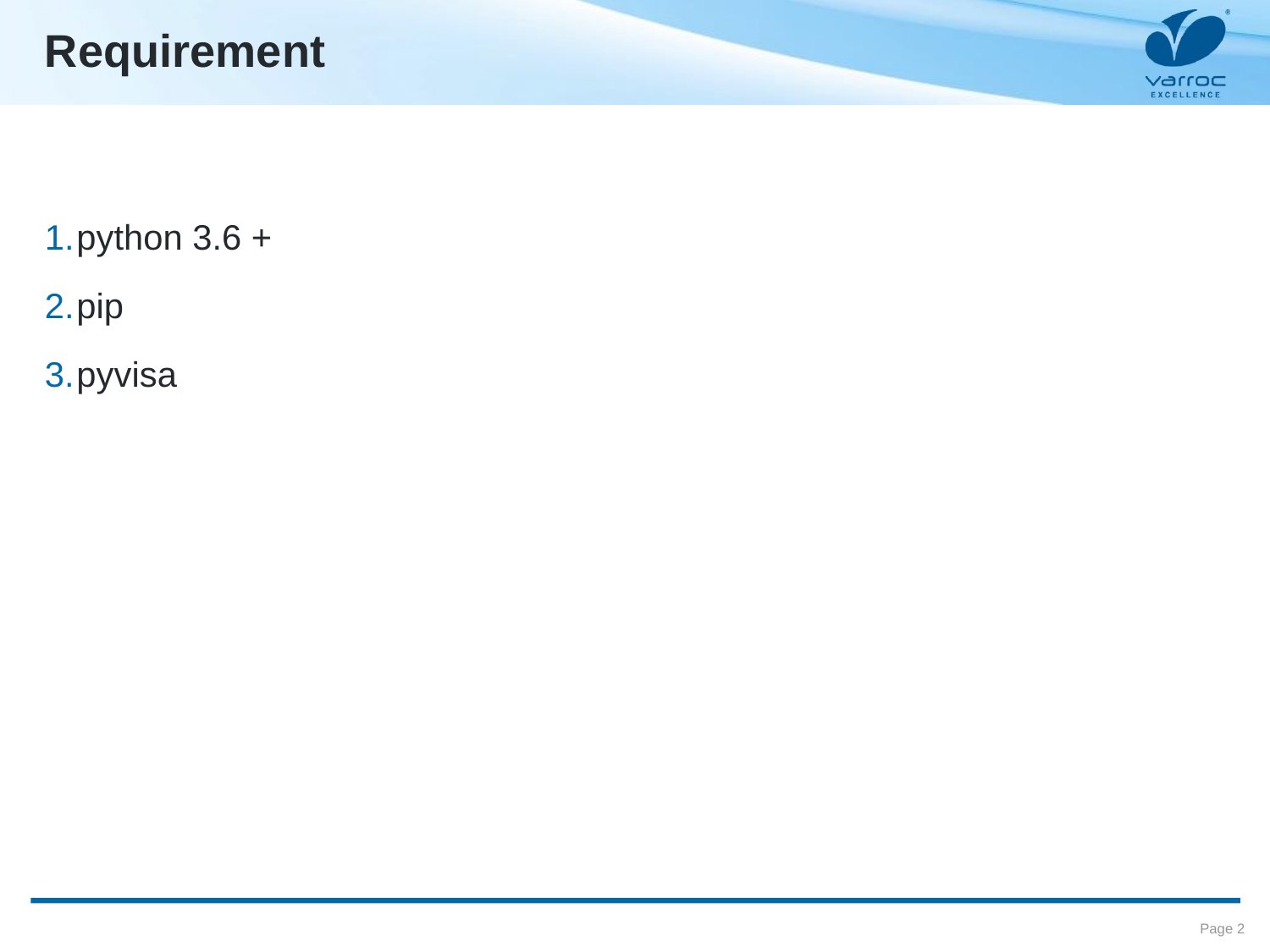

# Requirement

python 3.6 +
pip
pyvisa

Page 2